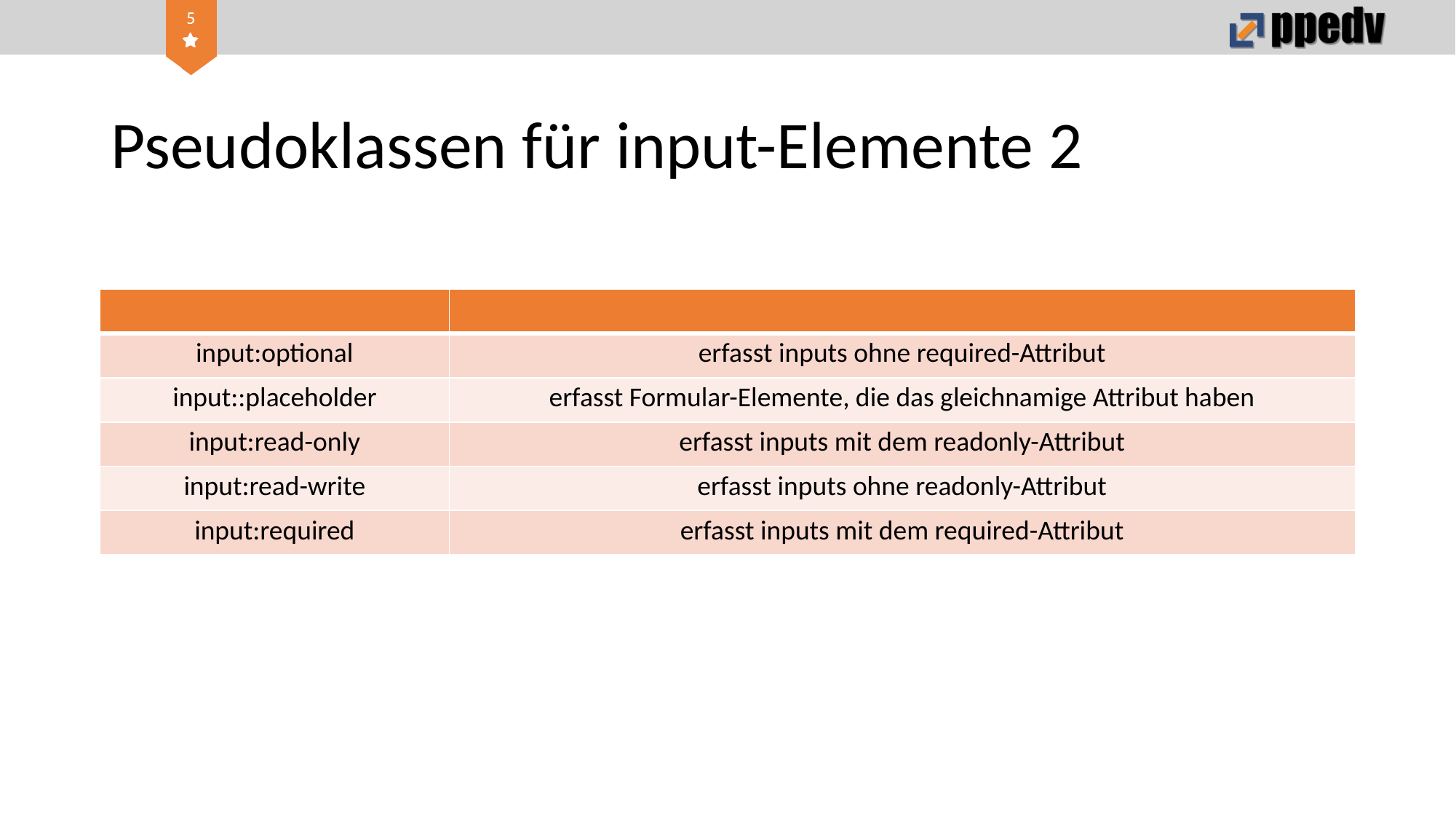

# Pseudoklassen für input-Elemente 2
|  |  |
| --- | --- |
| input:optional | erfasst inputs ohne required-Attribut |
| input::placeholder | erfasst Formular-Elemente, die das gleichnamige Attribut haben |
| input:read-only | erfasst inputs mit dem readonly-Attribut |
| input:read-write | erfasst inputs ohne readonly-Attribut |
| input:required | erfasst inputs mit dem required-Attribut |